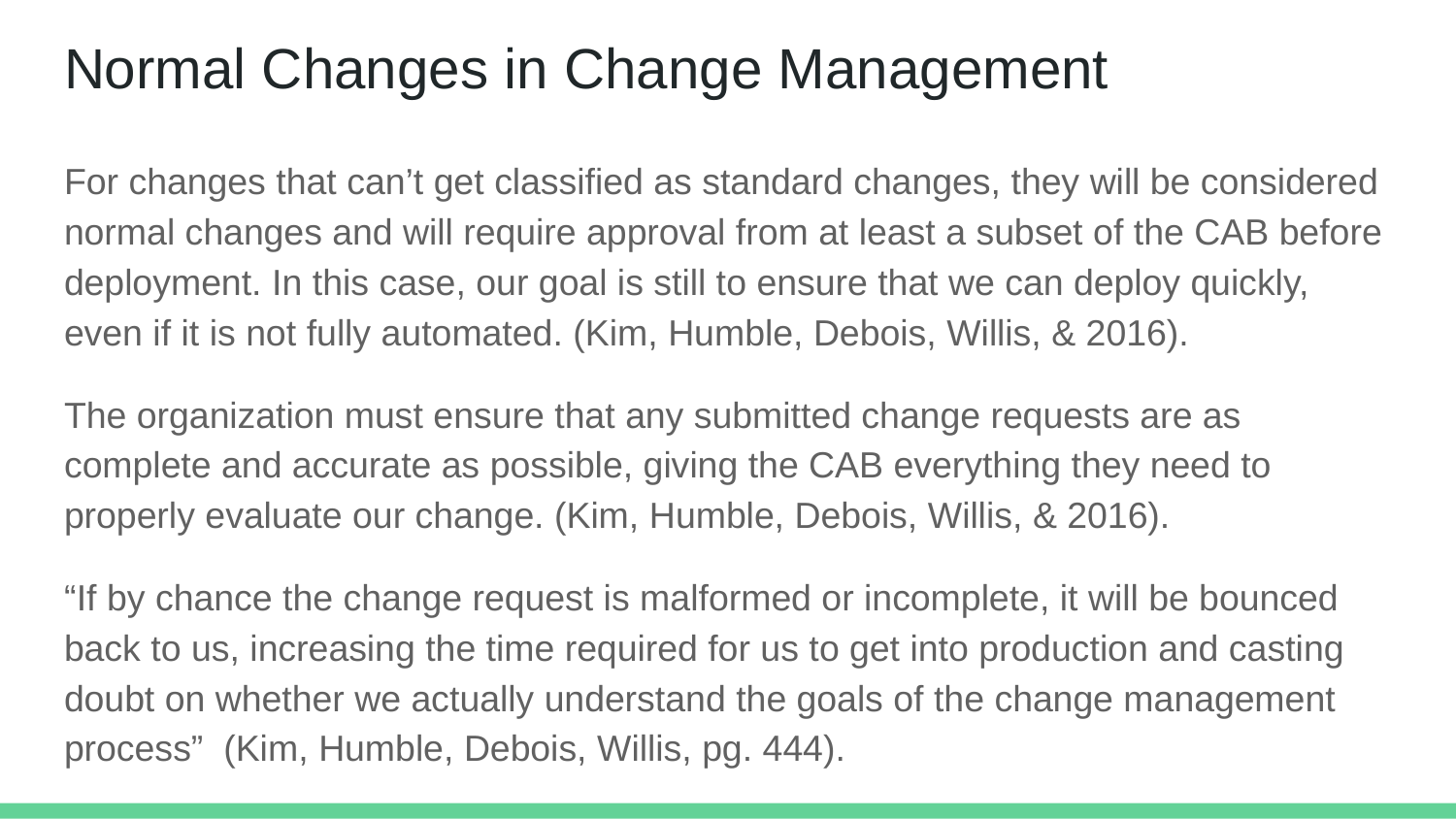

# Normal Changes in Change Management
For changes that can’t get classified as standard changes, they will be considered normal changes and will require approval from at least a subset of the CAB before deployment. In this case, our goal is still to ensure that we can deploy quickly, even if it is not fully automated. (Kim, Humble, Debois, Willis, & 2016).
The organization must ensure that any submitted change requests are as complete and accurate as possible, giving the CAB everything they need to properly evaluate our change. (Kim, Humble, Debois, Willis, & 2016).
“If by chance the change request is malformed or incomplete, it will be bounced back to us, increasing the time required for us to get into production and casting doubt on whether we actually understand the goals of the change management process”  (Kim, Humble, Debois, Willis, pg. 444).